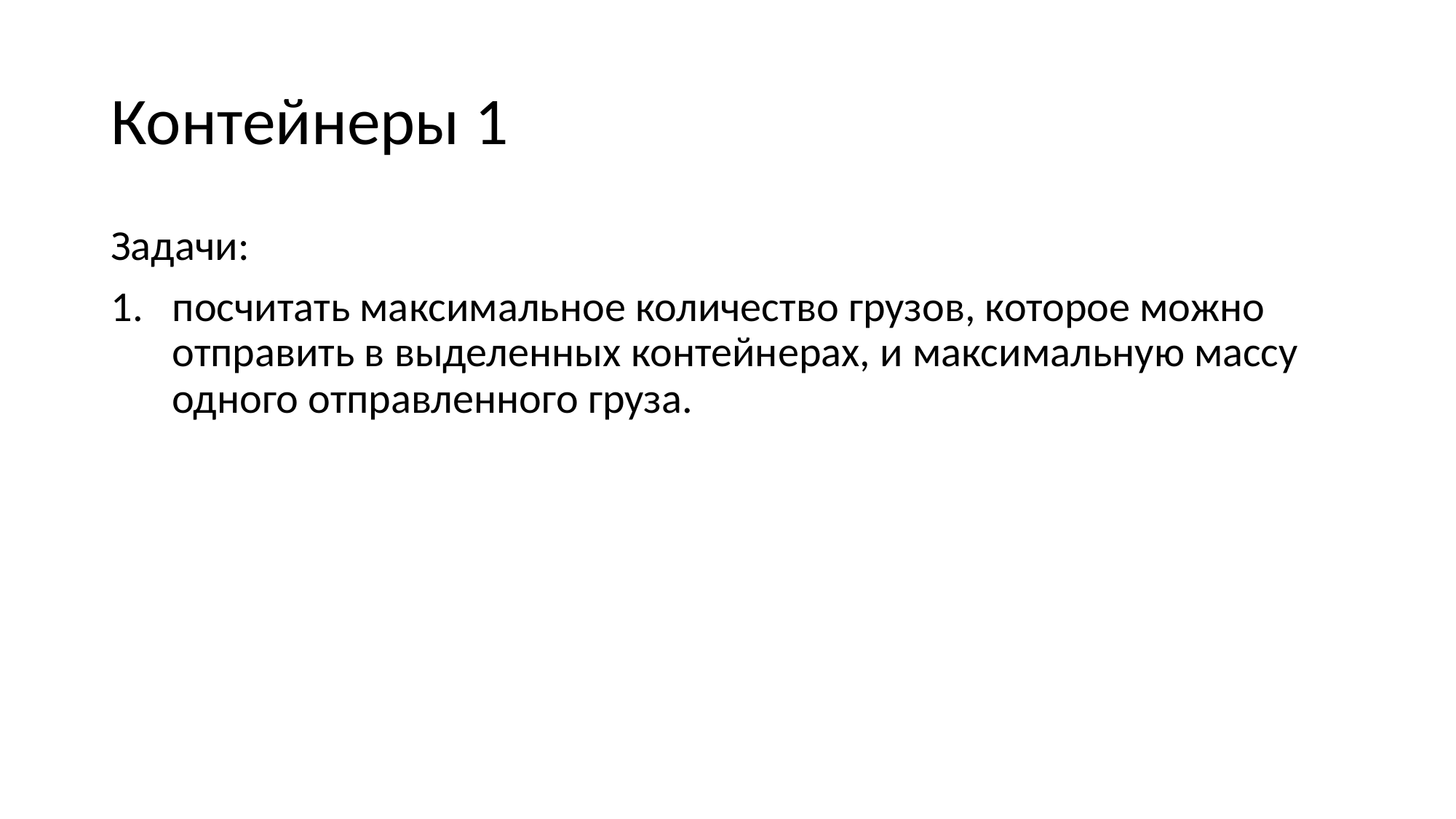

# Контейнеры 1
Задачи:
посчитать максимальное количество грузов, которое можно отправить в выделенных контейнерах, и максимальную массу одного отправленного груза.